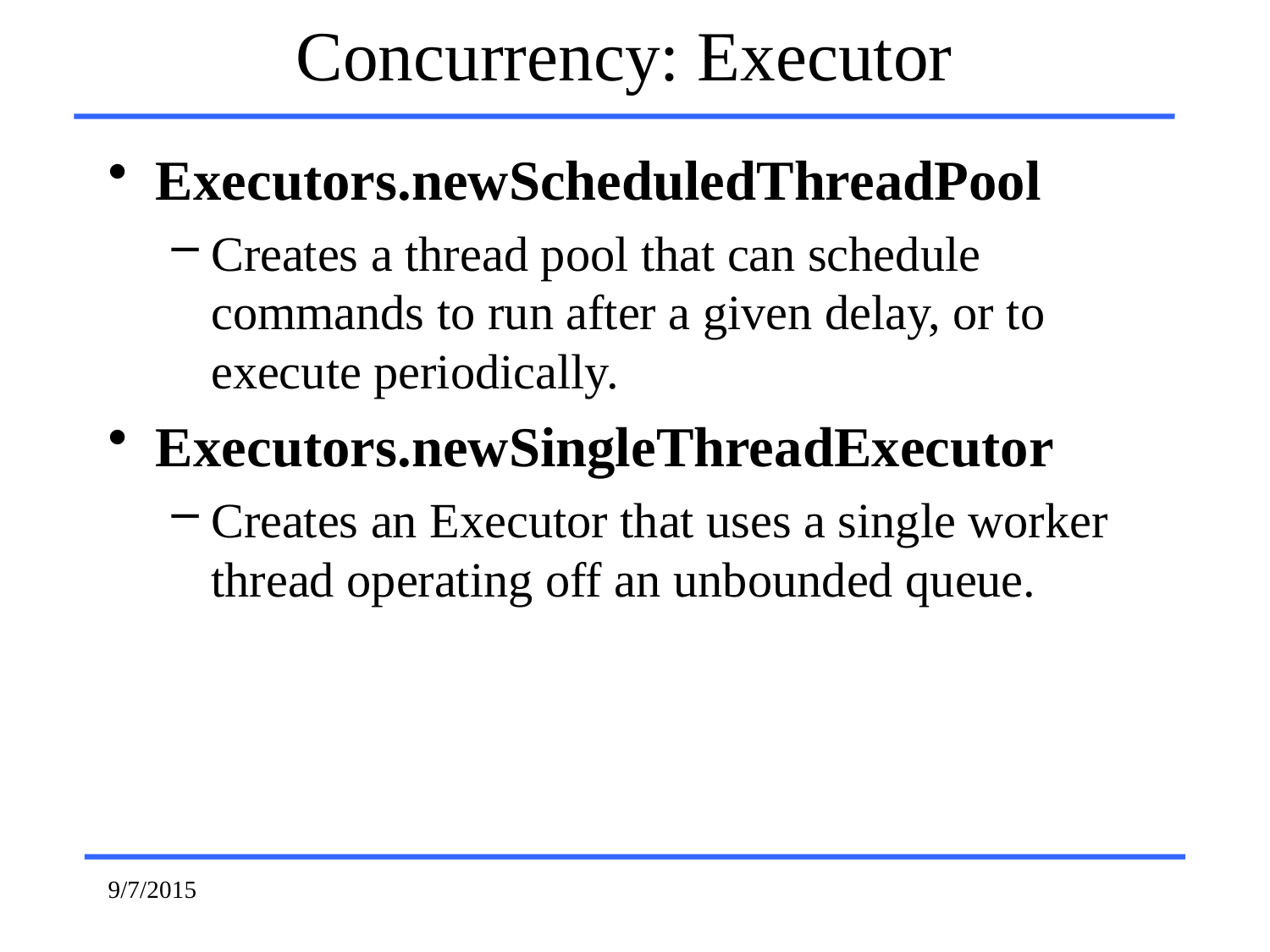

# Concurrency: Executor
Executors.newScheduledThreadPool
Creates a thread pool that can schedule commands to run after a given delay, or to execute periodically.
Executors.newSingleThreadExecutor
Creates an Executor that uses a single worker thread operating off an unbounded queue.
9/7/2015